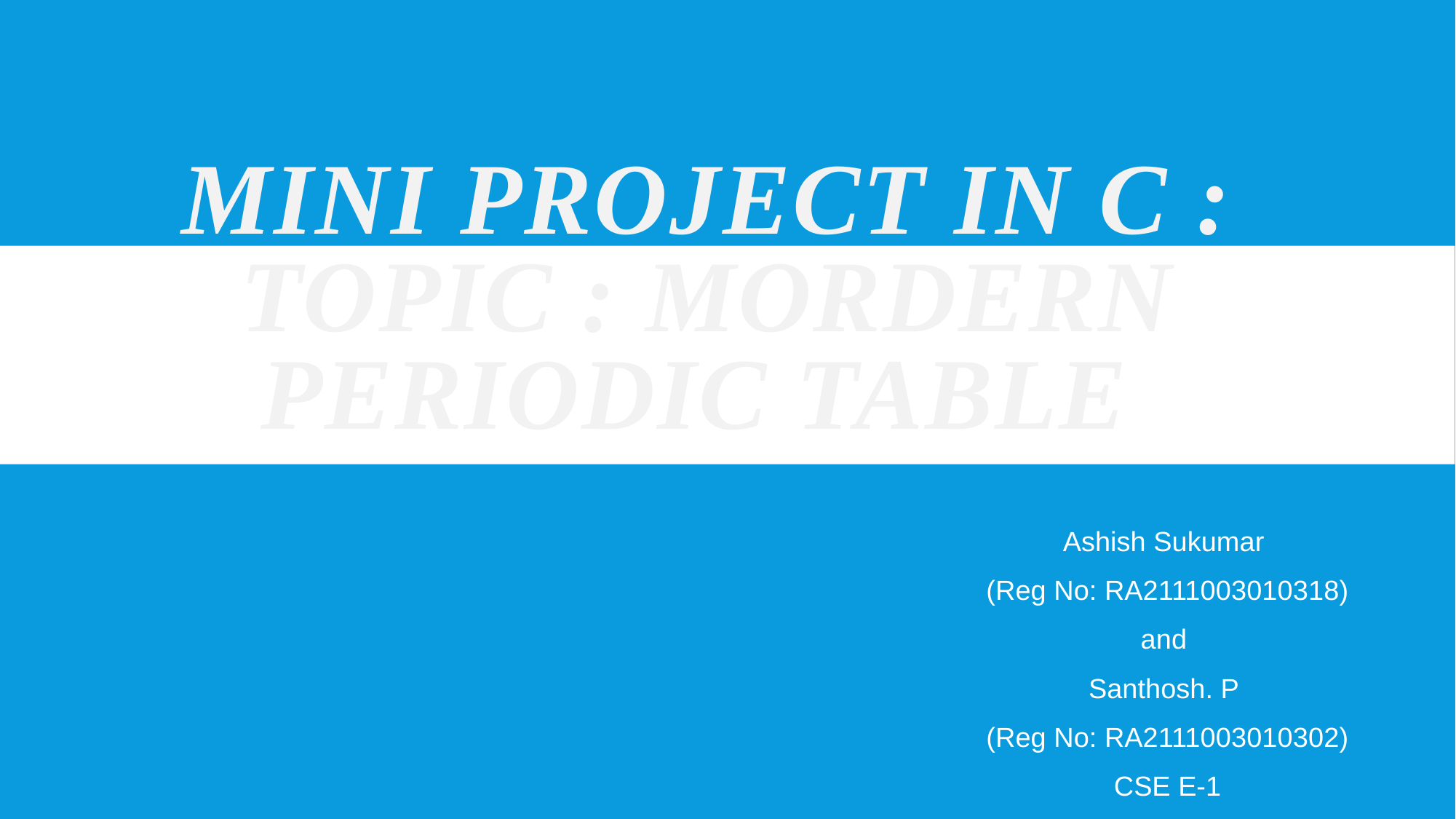

# Mini project in C : Topic : Mordern Periodic Table
Ashish Sukumar
(Reg No: RA2111003010318)
and
Santhosh. P
(Reg No: RA2111003010302)
CSE E-1